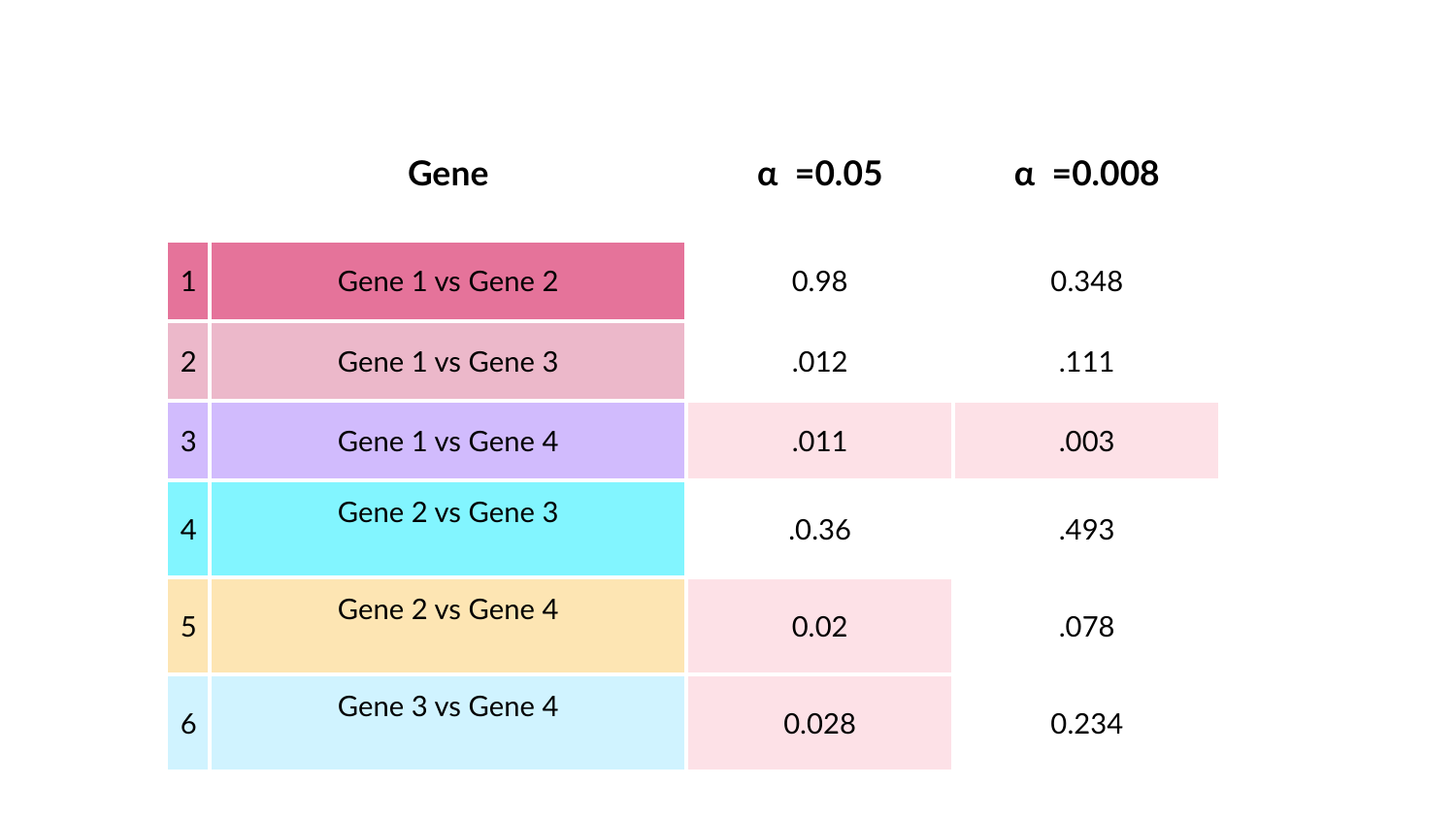

|  | Gene | α =0.05 | α =0.008 |
| --- | --- | --- | --- |
| 1 | Gene 1 vs Gene 2 | 0.98 | 0.348 |
| 2 | Gene 1 vs Gene 3 | .012 | .111 |
| 3 | Gene 1 vs Gene 4 | .011 | .003 |
| 4 | Gene 2 vs Gene 3 | .0.36 | .493 |
| 5 | Gene 2 vs Gene 4 | 0.02 | .078 |
| 6 | Gene 3 vs Gene 4 | 0.028 | 0.234 |